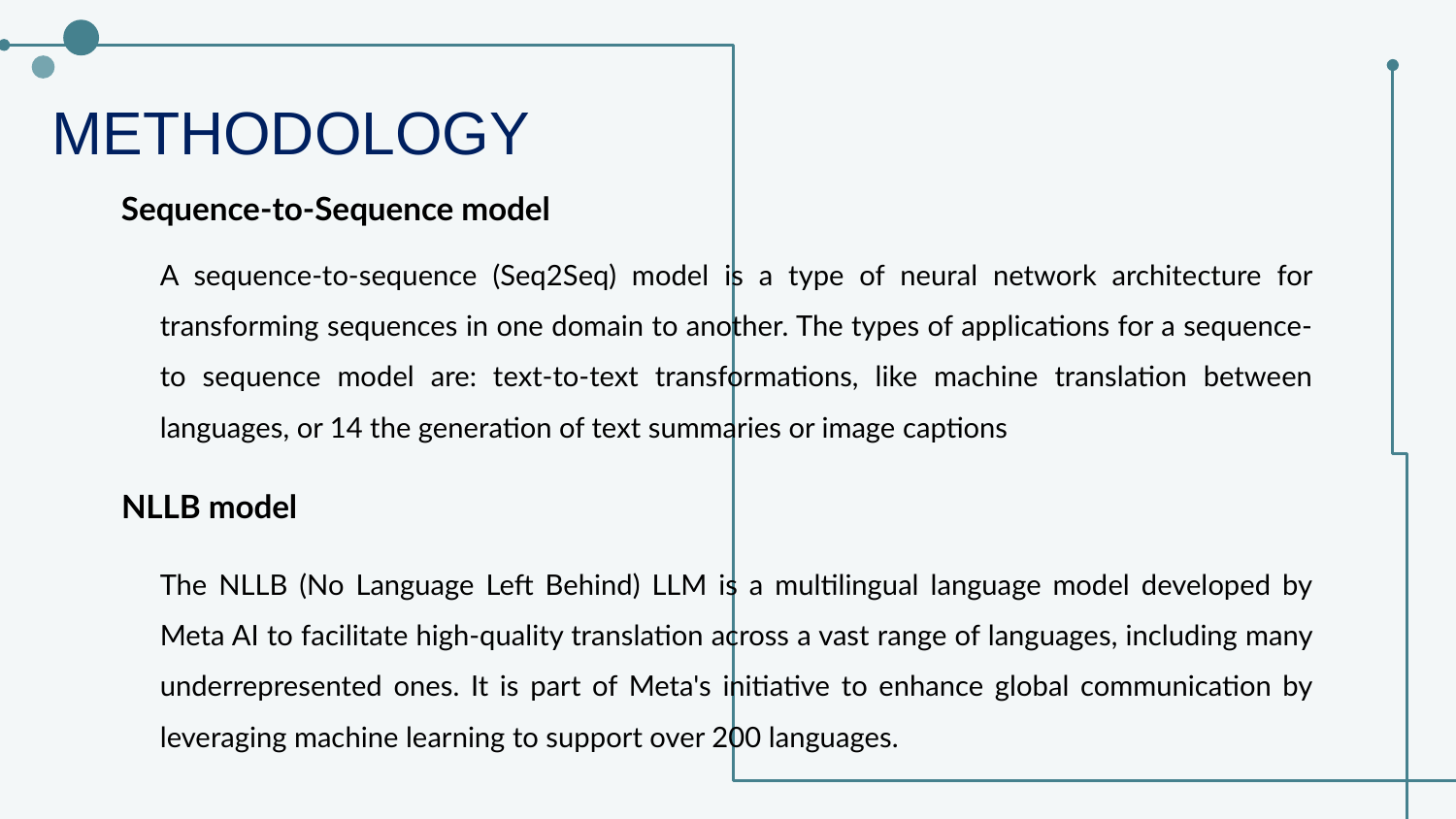

# METHODOLOGY
Sequence-to-Sequence model
A sequence-to-sequence (Seq2Seq) model is a type of neural network architecture for transforming sequences in one domain to another. The types of applications for a sequence-to sequence model are: text-to-text transformations, like machine translation between languages, or 14 the generation of text summaries or image captions
NLLB model
The NLLB (No Language Left Behind) LLM is a multilingual language model developed by Meta AI to facilitate high-quality translation across a vast range of languages, including many underrepresented ones. It is part of Meta's initiative to enhance global communication by leveraging machine learning to support over 200 languages.